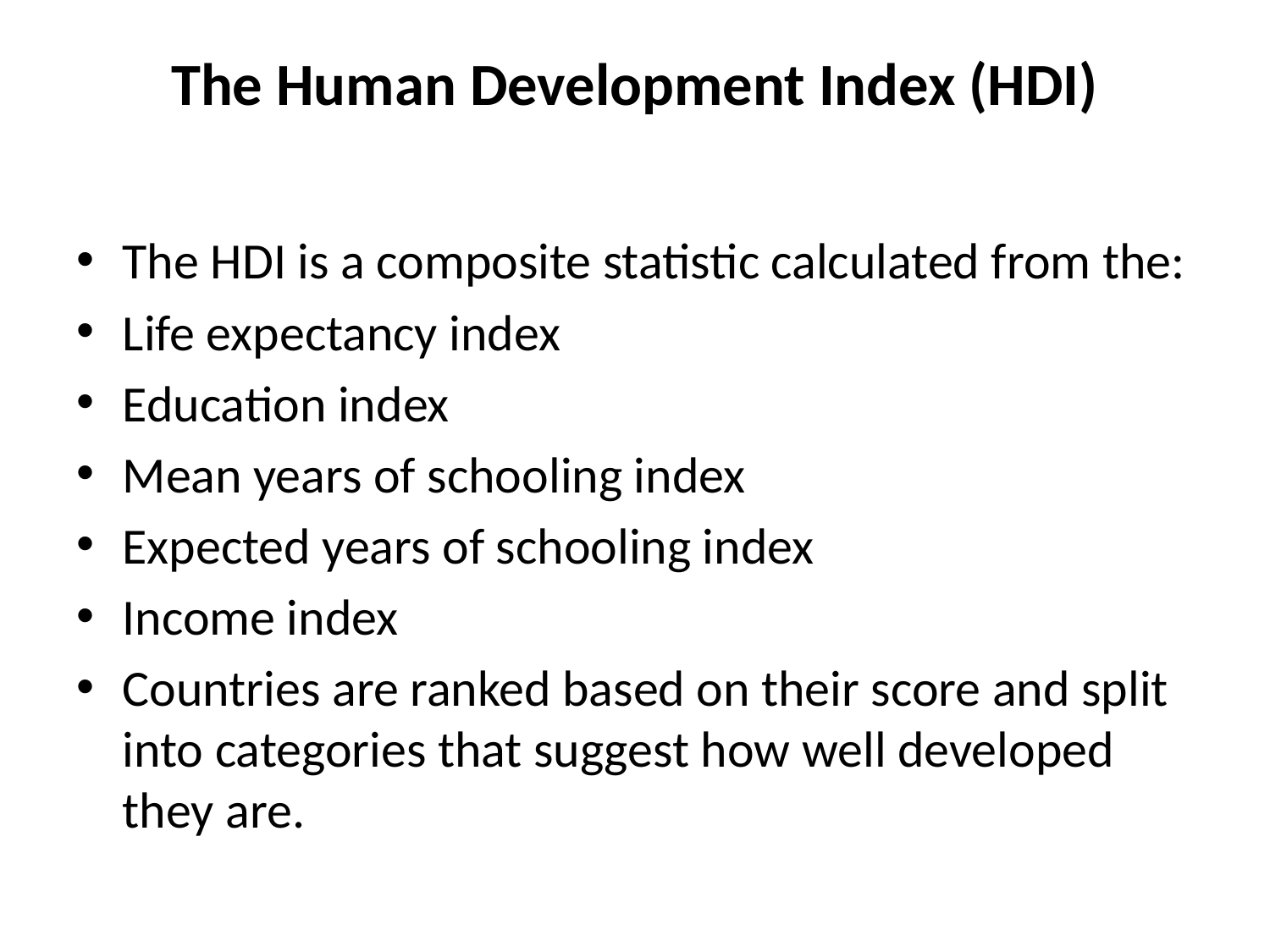

# The Human Development Index (HDI)
The HDI is a composite statistic calculated from the:
Life expectancy index
Education index
Mean years of schooling index
Expected years of schooling index
Income index
Countries are ranked based on their score and split into categories that suggest how well developed they are.